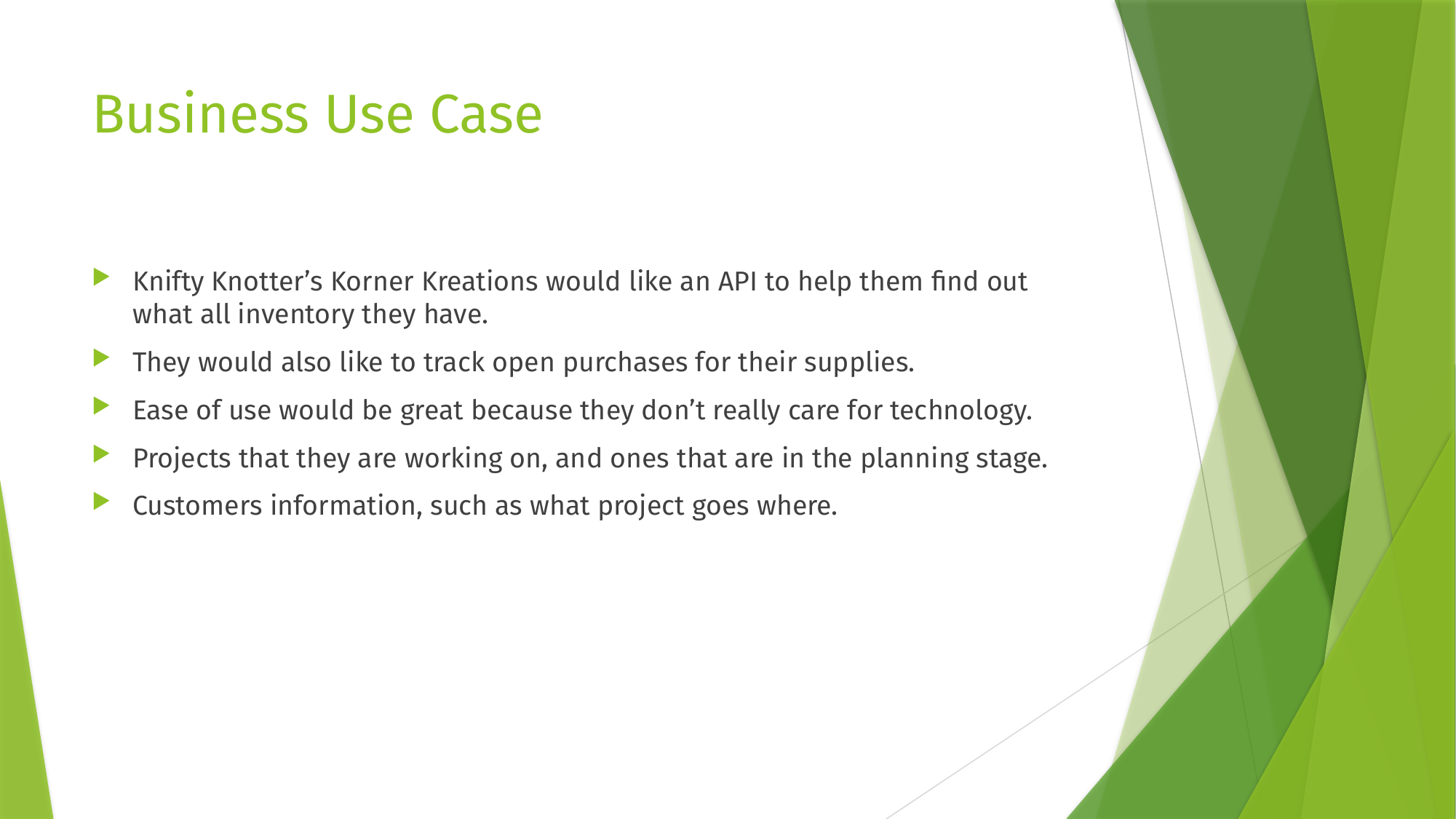

# Business Use Case
Knifty Knotter’s Korner Kreations would like an API to help them find out what all inventory they have.
They would also like to track open purchases for their supplies.
Ease of use would be great because they don’t really care for technology.
Projects that they are working on, and ones that are in the planning stage.
Customers information, such as what project goes where.